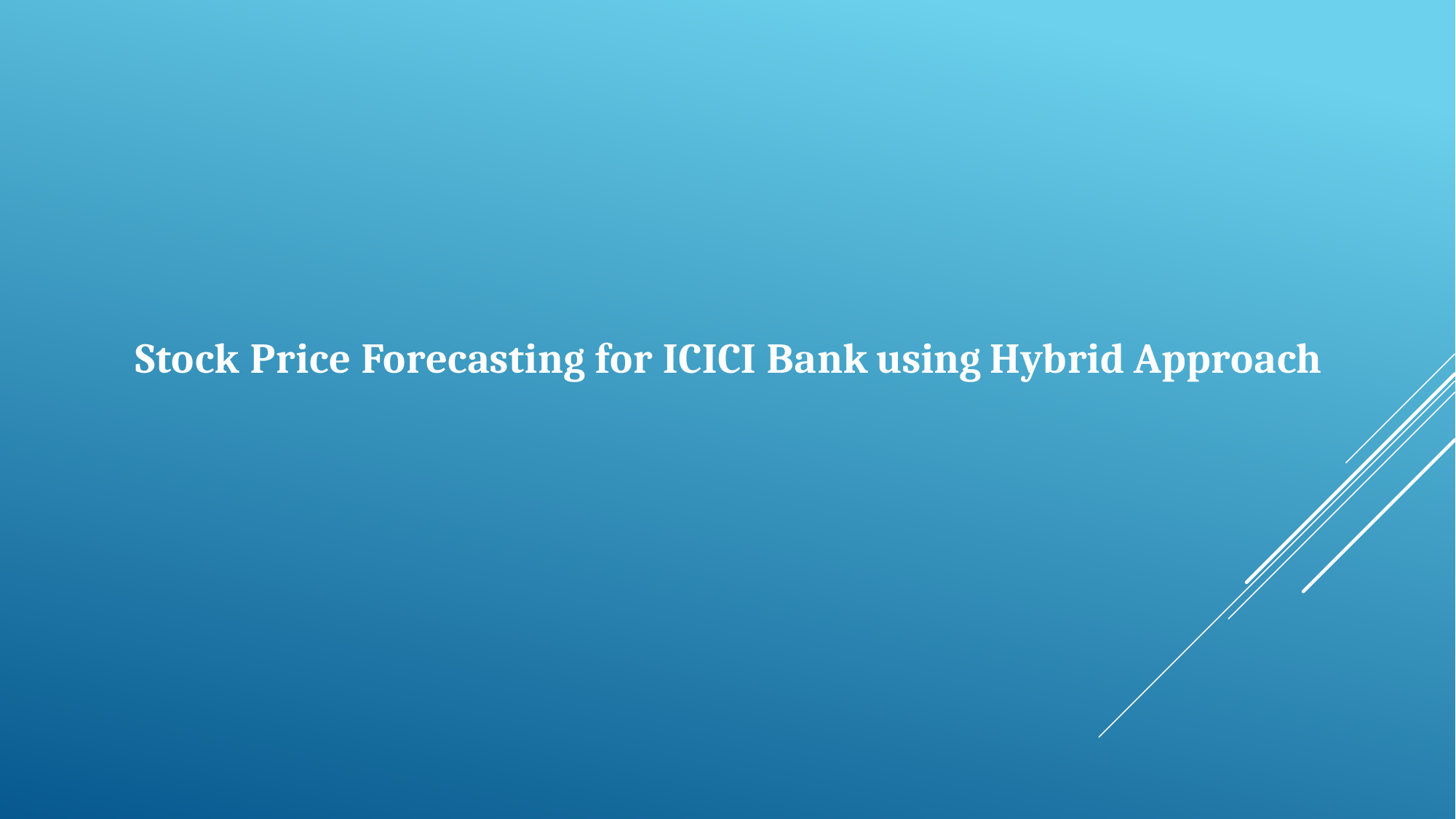

Stock Price Forecasting for ICICI Bank using Hybrid Approach